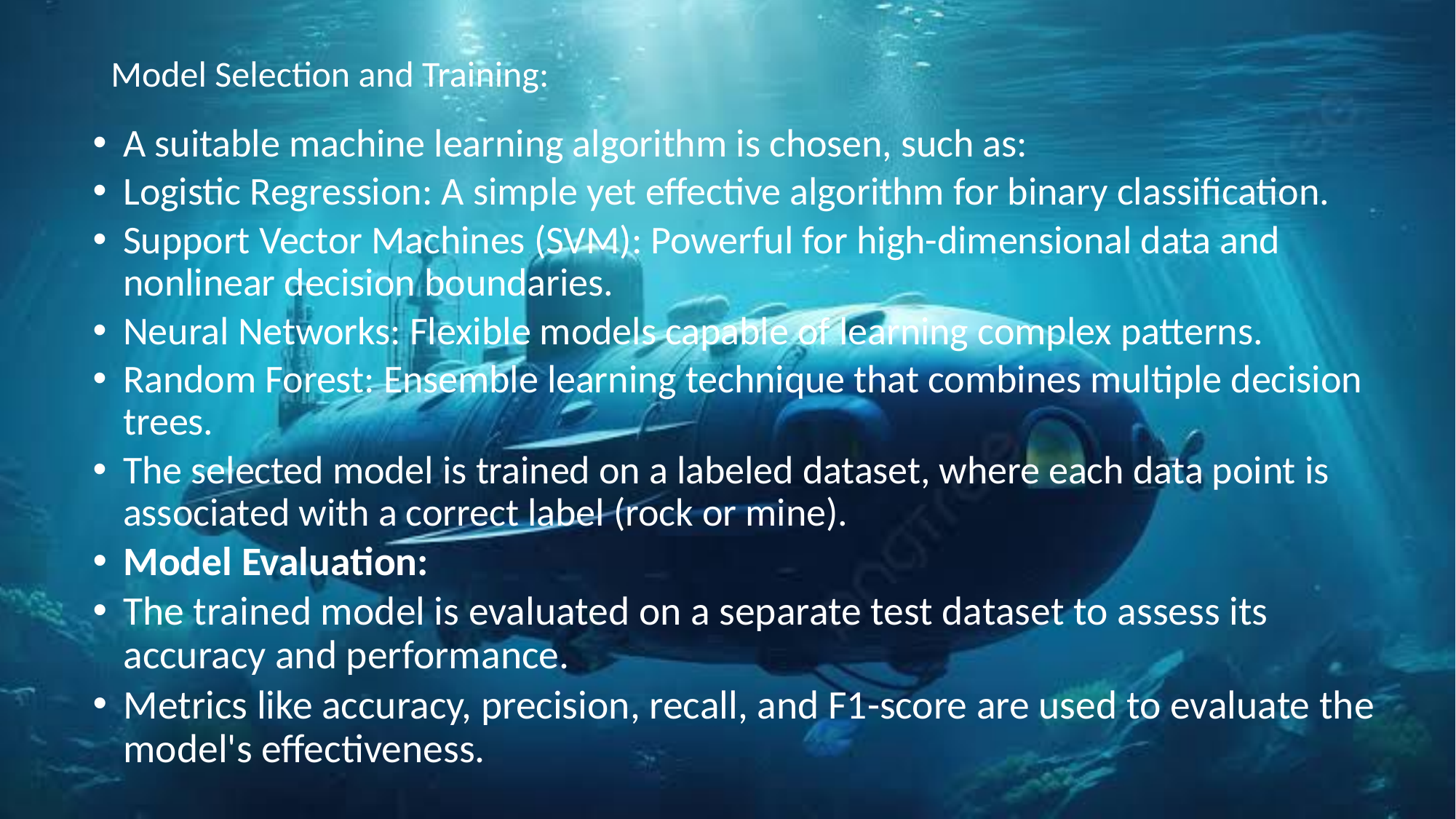

# Model Selection and Training:

A suitable machine learning algorithm is chosen, such as:
Logistic Regression: A simple yet effective algorithm for binary classification.
Support Vector Machines (SVM): Powerful for high-dimensional data and nonlinear decision boundaries.
Neural Networks: Flexible models capable of learning complex patterns.
Random Forest: Ensemble learning technique that combines multiple decision trees.
The selected model is trained on a labeled dataset, where each data point is associated with a correct label (rock or mine).
Model Evaluation:
The trained model is evaluated on a separate test dataset to assess its accuracy and performance.
Metrics like accuracy, precision, recall, and F1-score are used to evaluate the model's effectiveness.